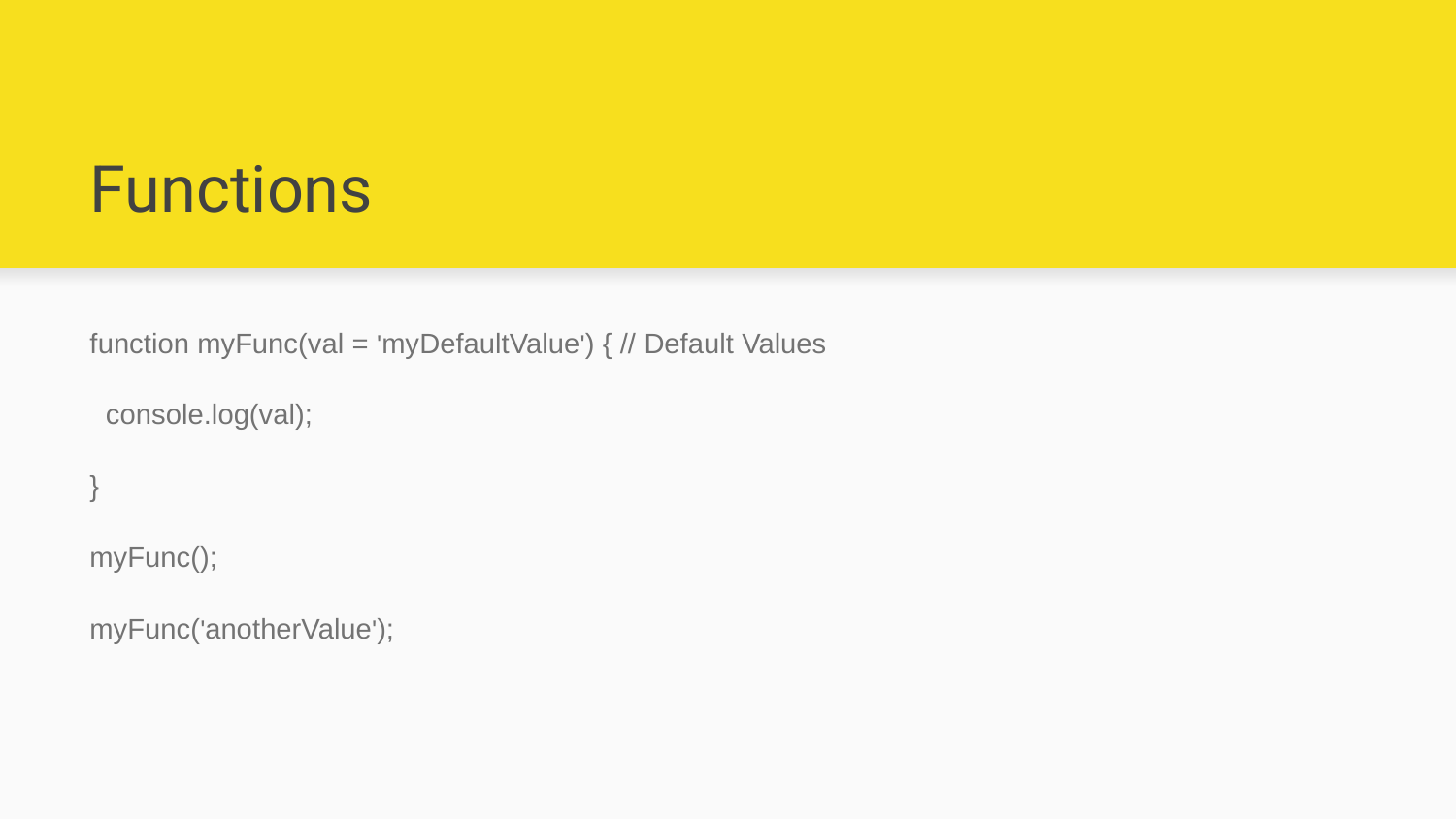

# Functions
function myFunc(val = 'myDefaultValue') { // Default Values
  console.log(val);
}
myFunc();
myFunc('anotherValue');